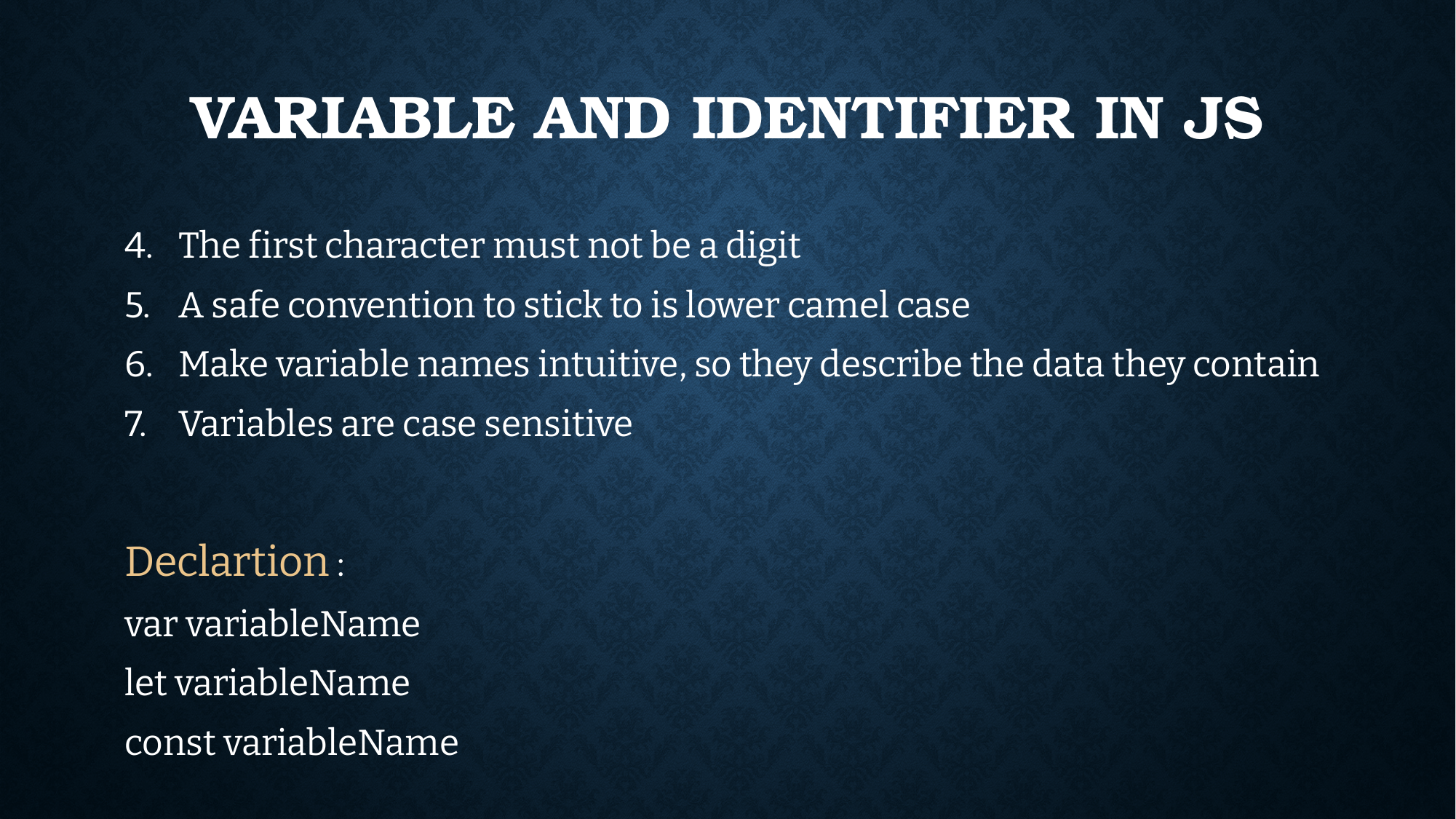

# Variable and Identifier in JS
The first character must not be a digit
A safe convention to stick to is lower camel case
Make variable names intuitive, so they describe the data they contain
Variables are case sensitive

Declartion :
var variableName
let variableName
const variableName